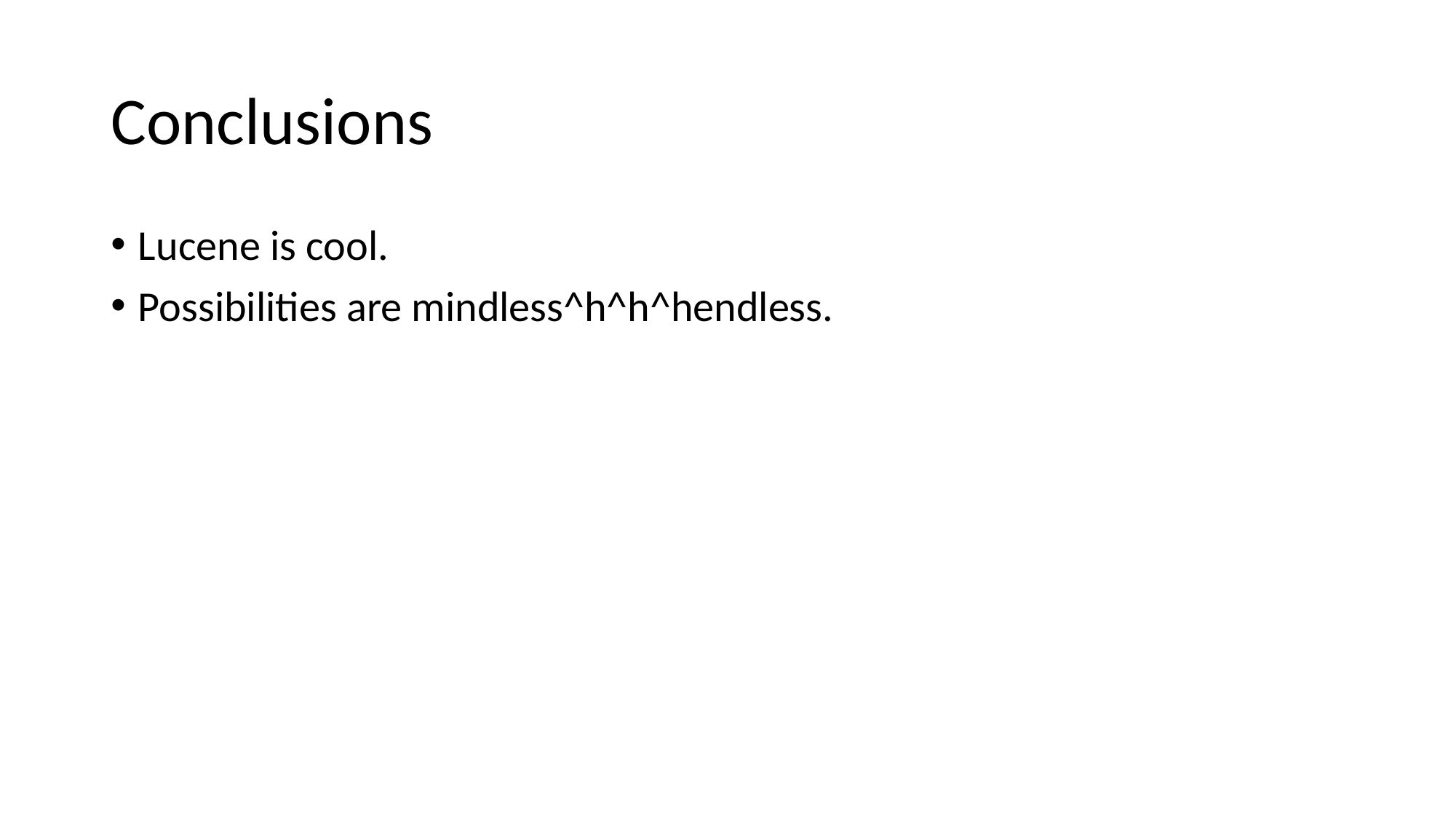

# Conclusions
Lucene is cool.
Possibilities are mindless^h^h^hendless.